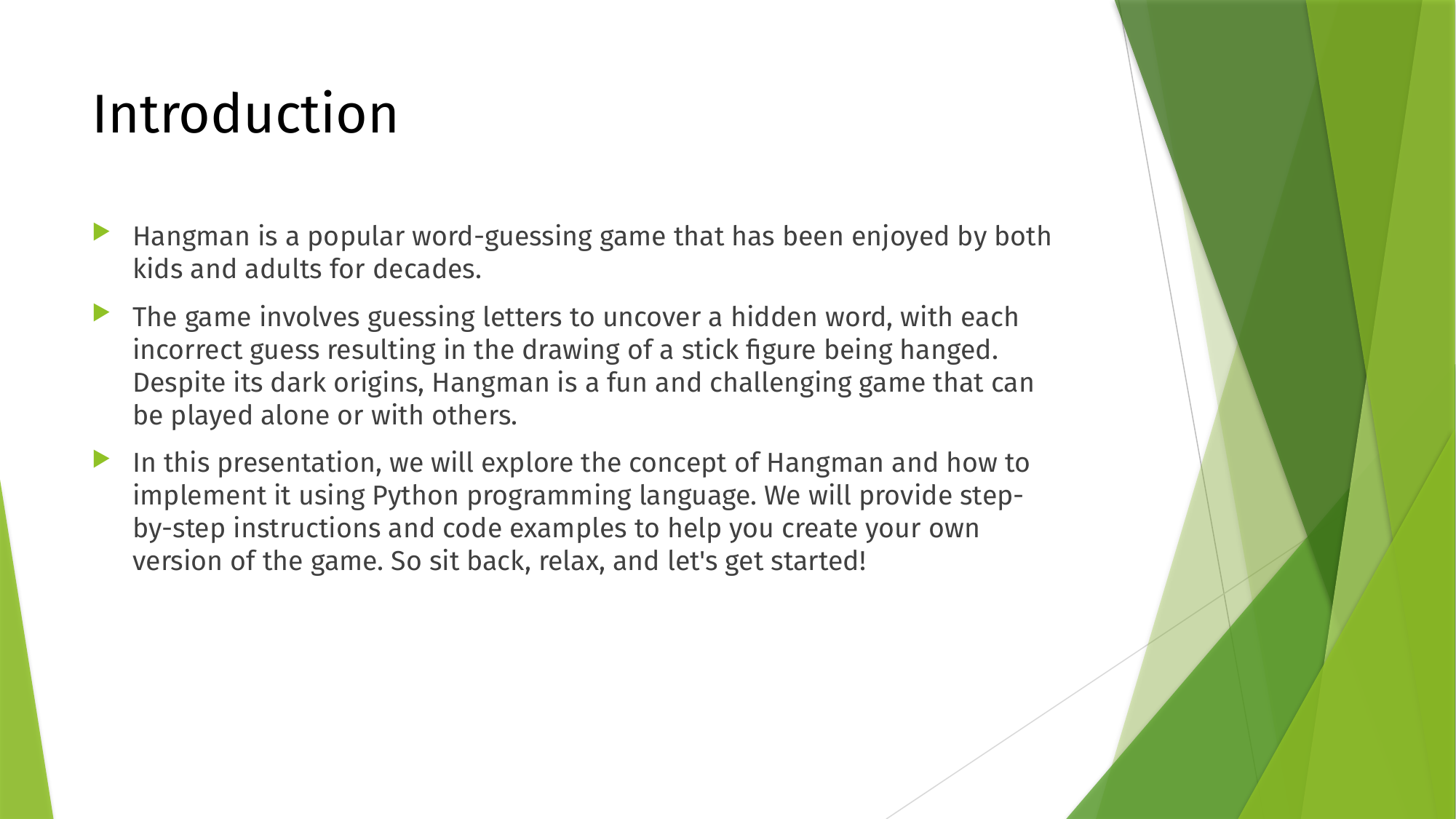

# Introduction
Hangman is a popular word-guessing game that has been enjoyed by both kids and adults for decades.
The game involves guessing letters to uncover a hidden word, with each incorrect guess resulting in the drawing of a stick figure being hanged. Despite its dark origins, Hangman is a fun and challenging game that can be played alone or with others.
In this presentation, we will explore the concept of Hangman and how to implement it using Python programming language. We will provide step-by-step instructions and code examples to help you create your own version of the game. So sit back, relax, and let's get started!